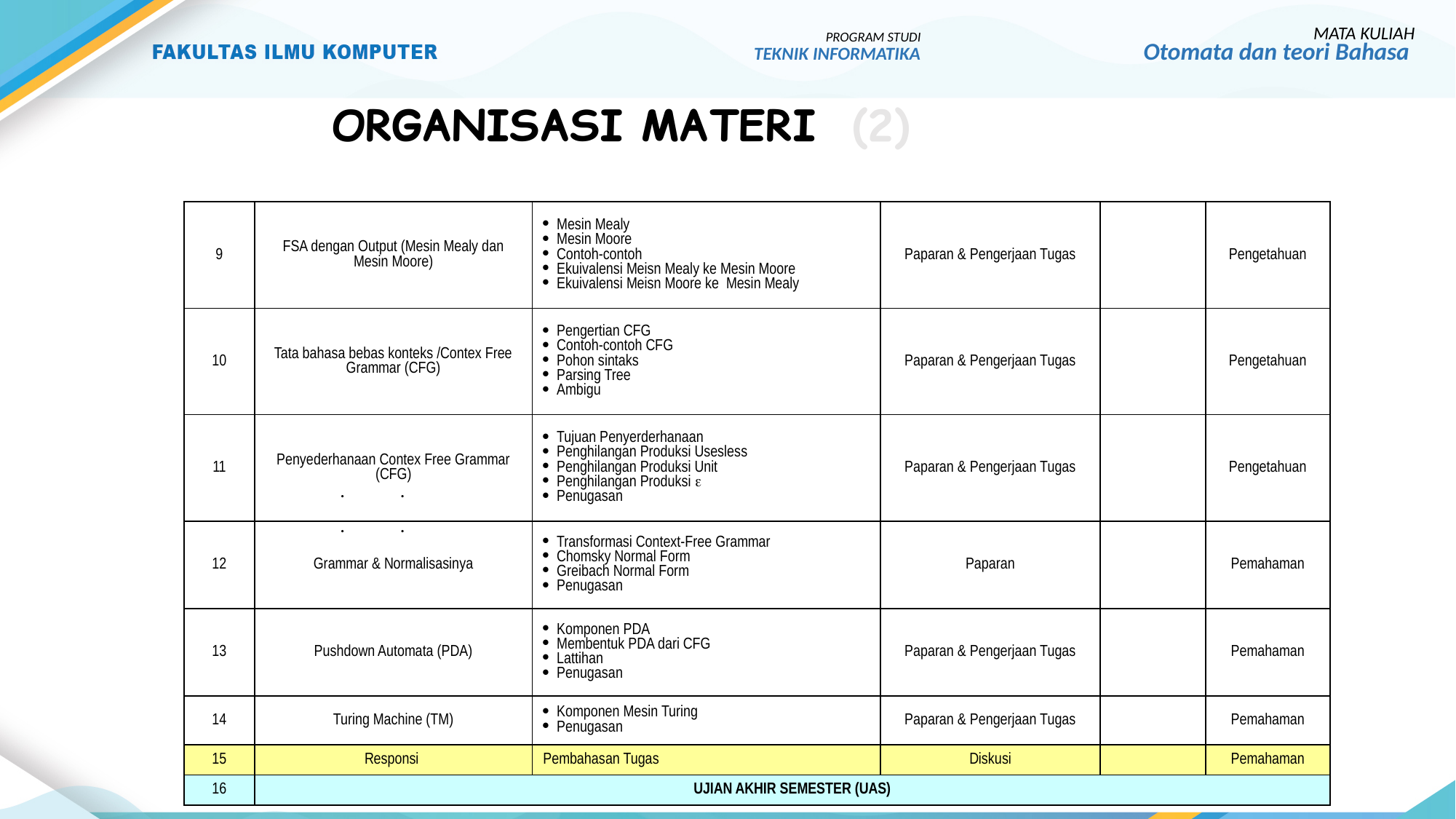

MATA KULIAH
Otomata dan teori Bahasa
PROGRAM STUDI
TEKNIK INFORMATIKA
# ORGANISASI MATERI  (2)
| 9 | FSA dengan Output (Mesin Mealy dan Mesin Moore) | Mesin Mealy Mesin Moore Contoh-contoh Ekuivalensi Meisn Mealy ke Mesin Moore Ekuivalensi Meisn Moore ke Mesin Mealy | Paparan & Pengerjaan Tugas |  | Pengetahuan |
| --- | --- | --- | --- | --- | --- |
| 10 | Tata bahasa bebas konteks /Contex Free Grammar (CFG) | Pengertian CFG Contoh-contoh CFG Pohon sintaks Parsing Tree Ambigu | Paparan & Pengerjaan Tugas |  | Pengetahuan |
| 11 | Penyederhanaan Contex Free Grammar (CFG) | Tujuan Penyerderhanaan Penghilangan Produksi Usesless Penghilangan Produksi Unit Penghilangan Produksi ε Penugasan | Paparan & Pengerjaan Tugas |  | Pengetahuan |
| 12 | Grammar & Normalisasinya | Transformasi Context-Free Grammar Chomsky Normal Form Greibach Normal Form Penugasan | Paparan |  | Pemahaman |
| 13 | Pushdown Automata (PDA) | Komponen PDA Membentuk PDA dari CFG Lattihan Penugasan | Paparan & Pengerjaan Tugas |  | Pemahaman |
| 14 | Turing Machine (TM) | Komponen Mesin Turing Penugasan | Paparan & Pengerjaan Tugas |  | Pemahaman |
| 15 | Responsi | Pembahasan Tugas | Diskusi |  | Pemahaman |
| 16 | UJIAN AKHIR SEMESTER (UAS) |  |  |  |  |
.
.
.
.